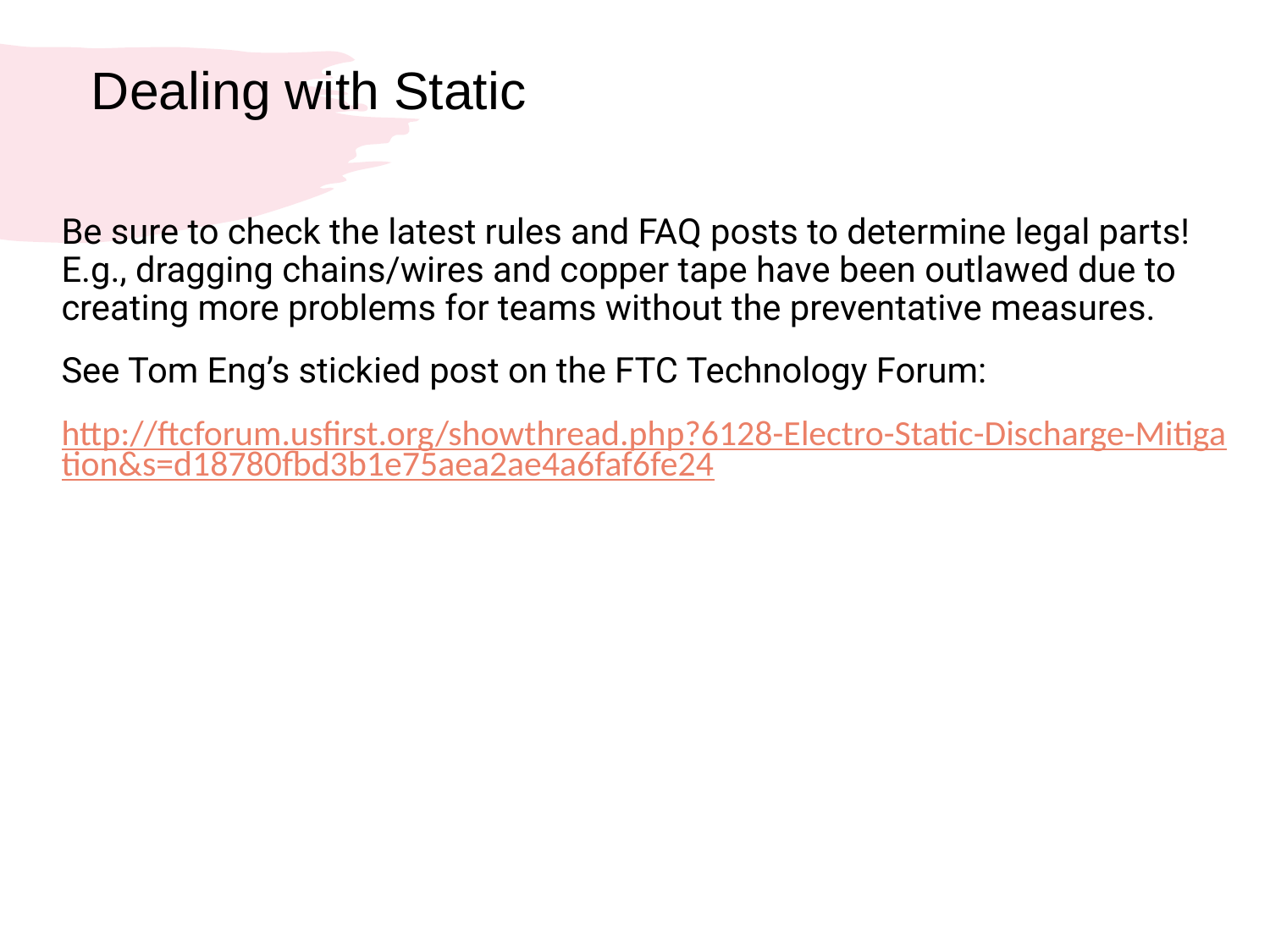

Dealing with Static
Be sure to check the latest rules and FAQ posts to determine legal parts! E.g., dragging chains/wires and copper tape have been outlawed due to creating more problems for teams without the preventative measures.
See Tom Eng’s stickied post on the FTC Technology Forum:
http://ftcforum.usfirst.org/showthread.php?6128-Electro-Static-Discharge-Mitigation&s=d18780fbd3b1e75aea2ae4a6faf6fe24